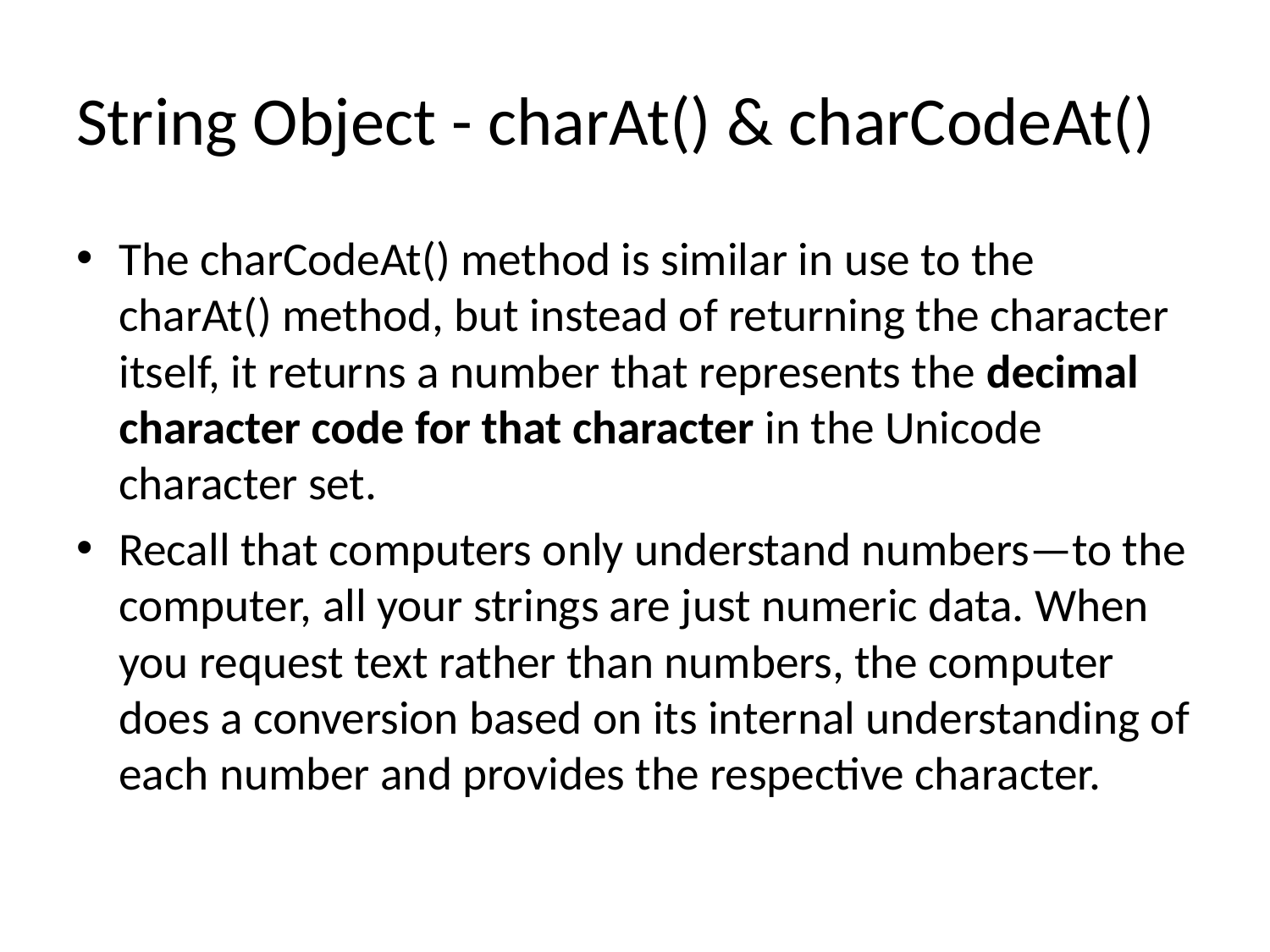

# String Object - charAt() & charCodeAt()
The charCodeAt() method is similar in use to the charAt() method, but instead of returning the character itself, it returns a number that represents the decimal character code for that character in the Unicode character set.
Recall that computers only understand numbers—to the computer, all your strings are just numeric data. When you request text rather than numbers, the computer does a conversion based on its internal understanding of each number and provides the respective character.